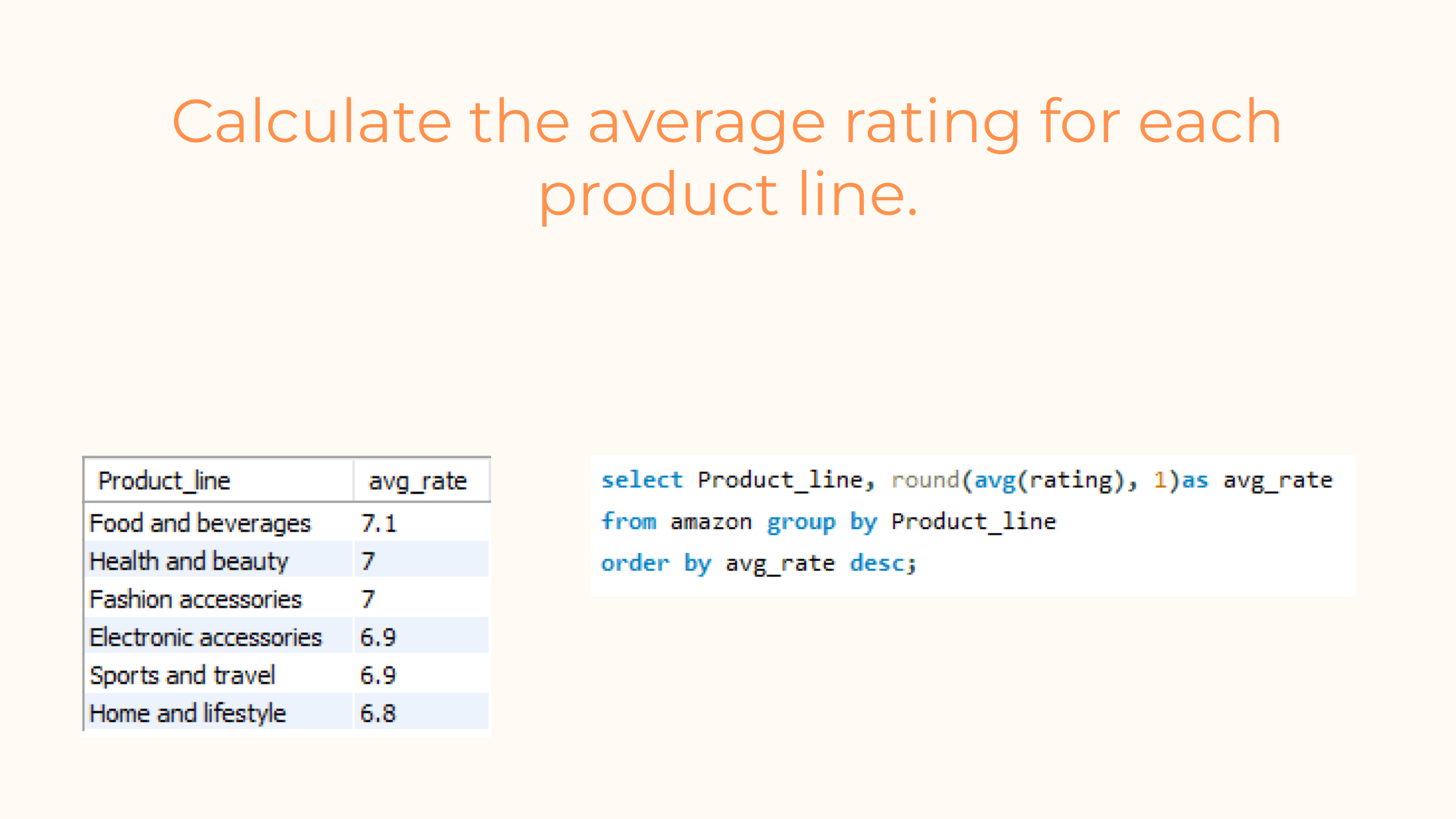

Calculate the average rating for each product line.